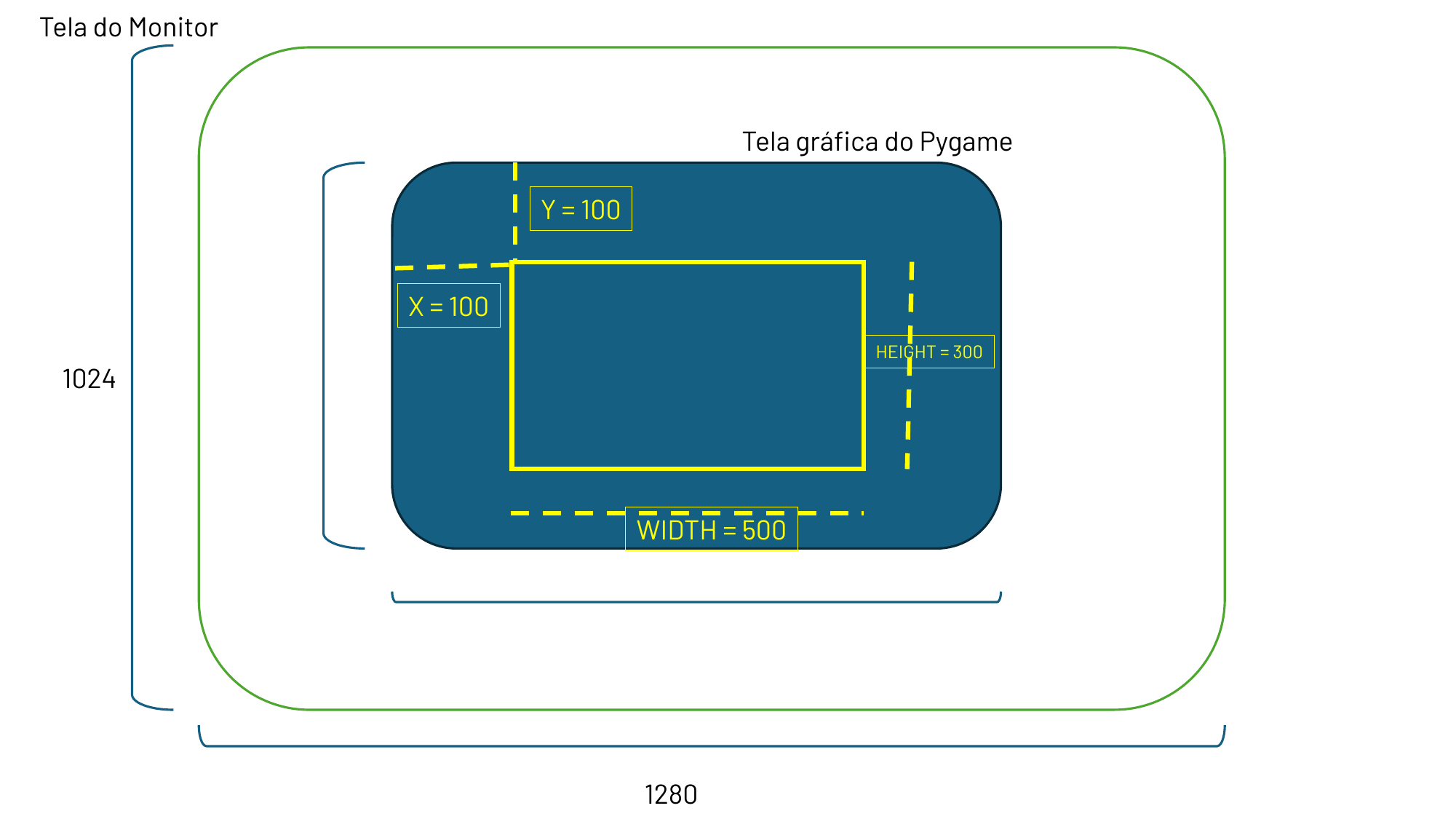

Tela do Monitor

Tela gráfica do Pygame

Y = 100

X = 100

HEIGHT = 300
300
1024
WIDTH = 500
1280